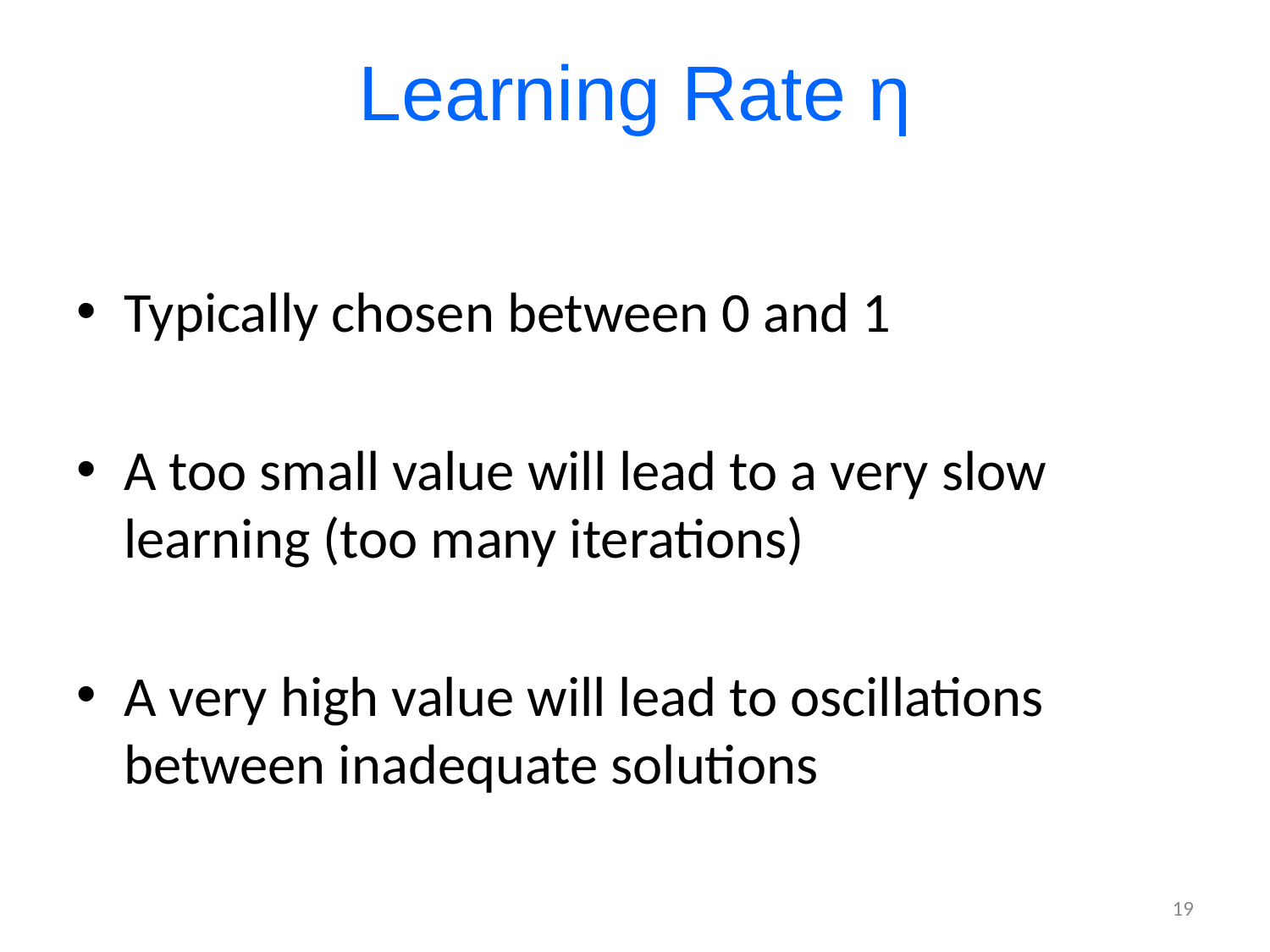

# Learning Rate η

Typically chosen between 0 and 1

A too small value will lead to a very slow learning (too many iterations)

A very high value will lead to oscillations between inadequate solutions

19